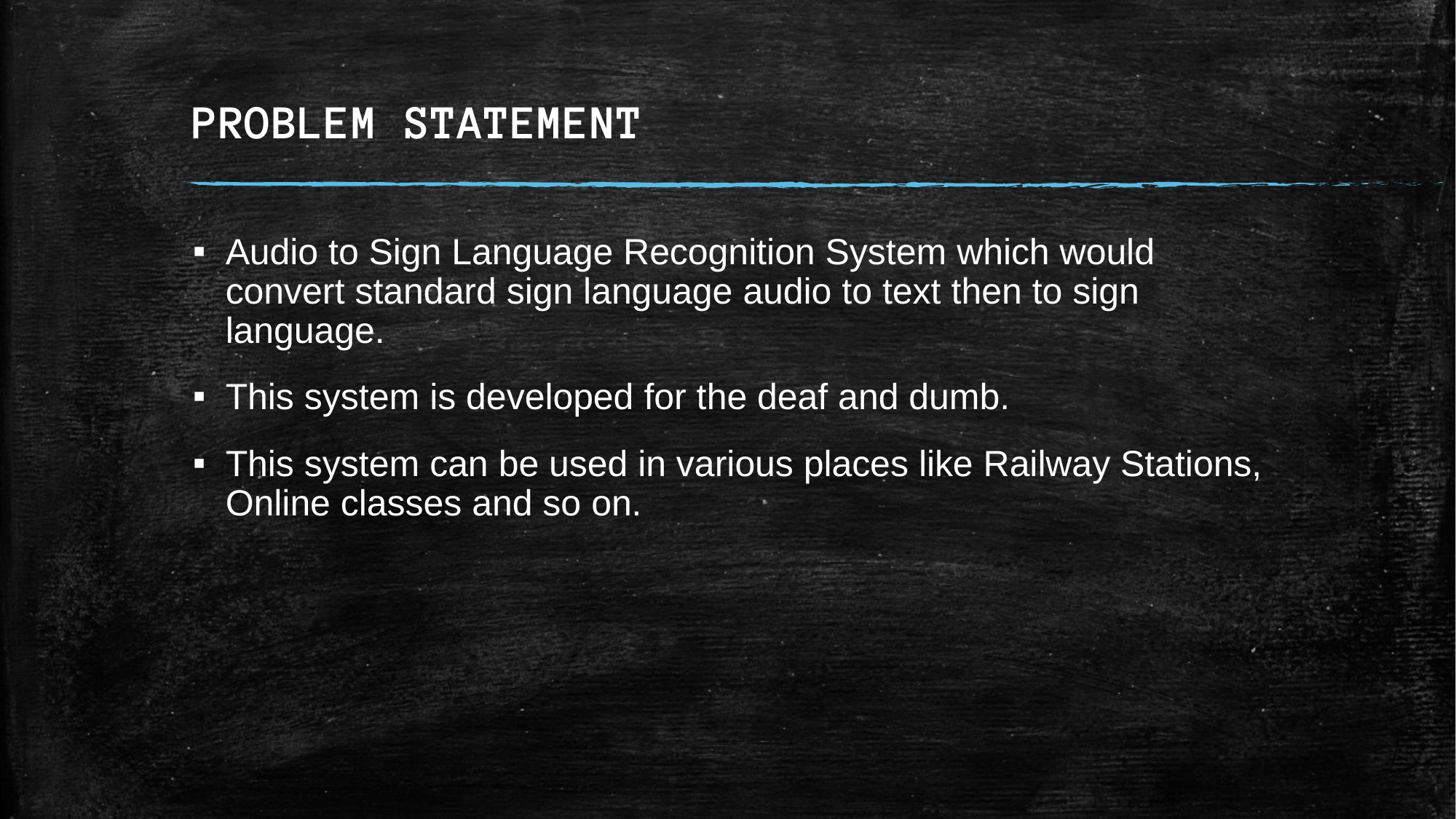

# PROBLEM STATEMENT
Audio to Sign Language Recognition System which would convert standard sign language audio to text then to sign language.
This system is developed for the deaf and dumb.
This system can be used in various places like Railway Stations, Online classes and so on.